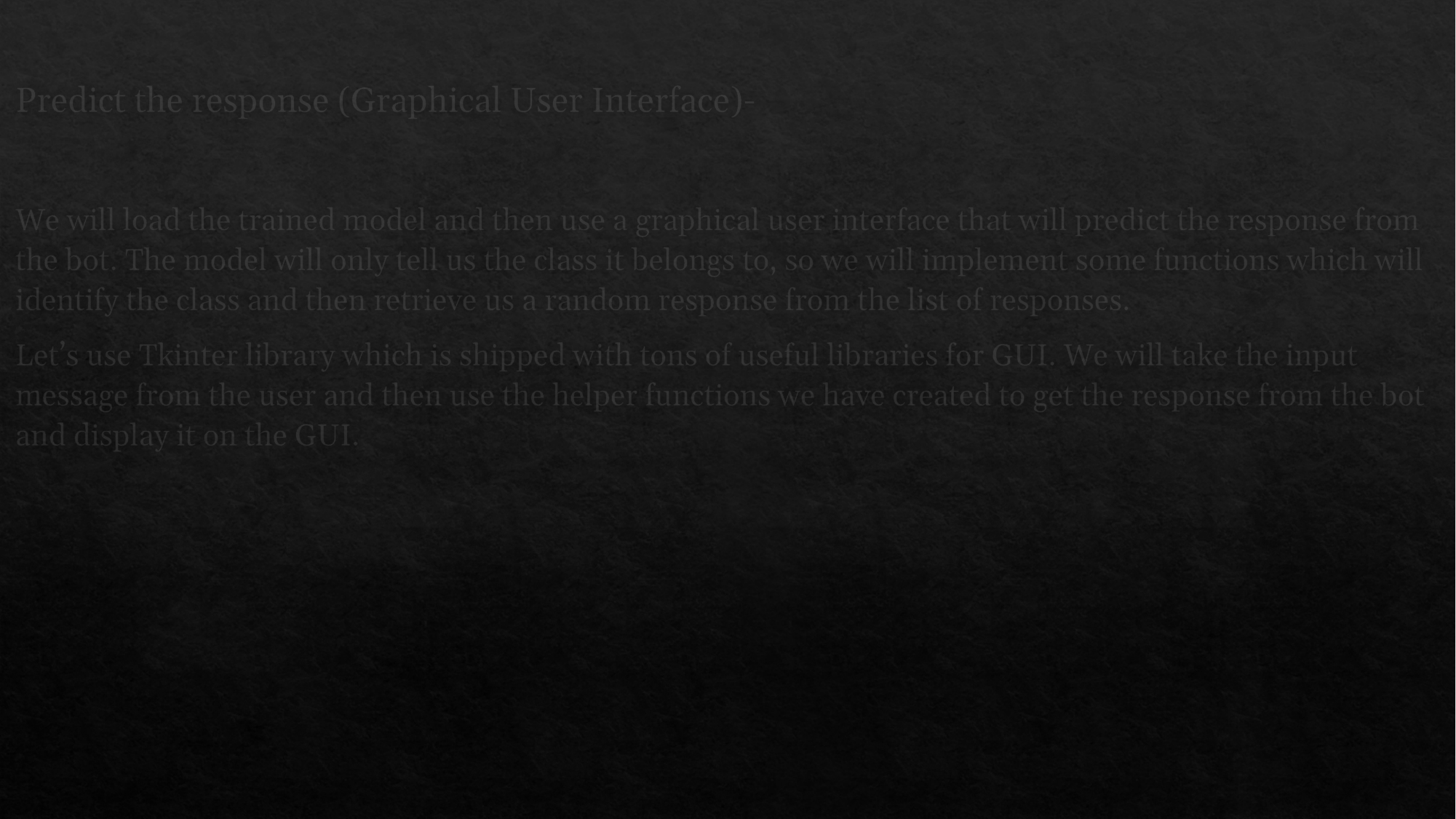

Predict the response (Graphical User Interface)-

We will load the trained model and then use a graphical user interface that will predict the response from the bot. The model will only tell us the class it belongs to, so we will implement some functions which will identify the class and then retrieve us a random response from the list of responses.
Let’s use Tkinter library which is shipped with tons of useful libraries for GUI. We will take the input message from the user and then use the helper functions we have created to get the response from the bot and display it on the GUI.